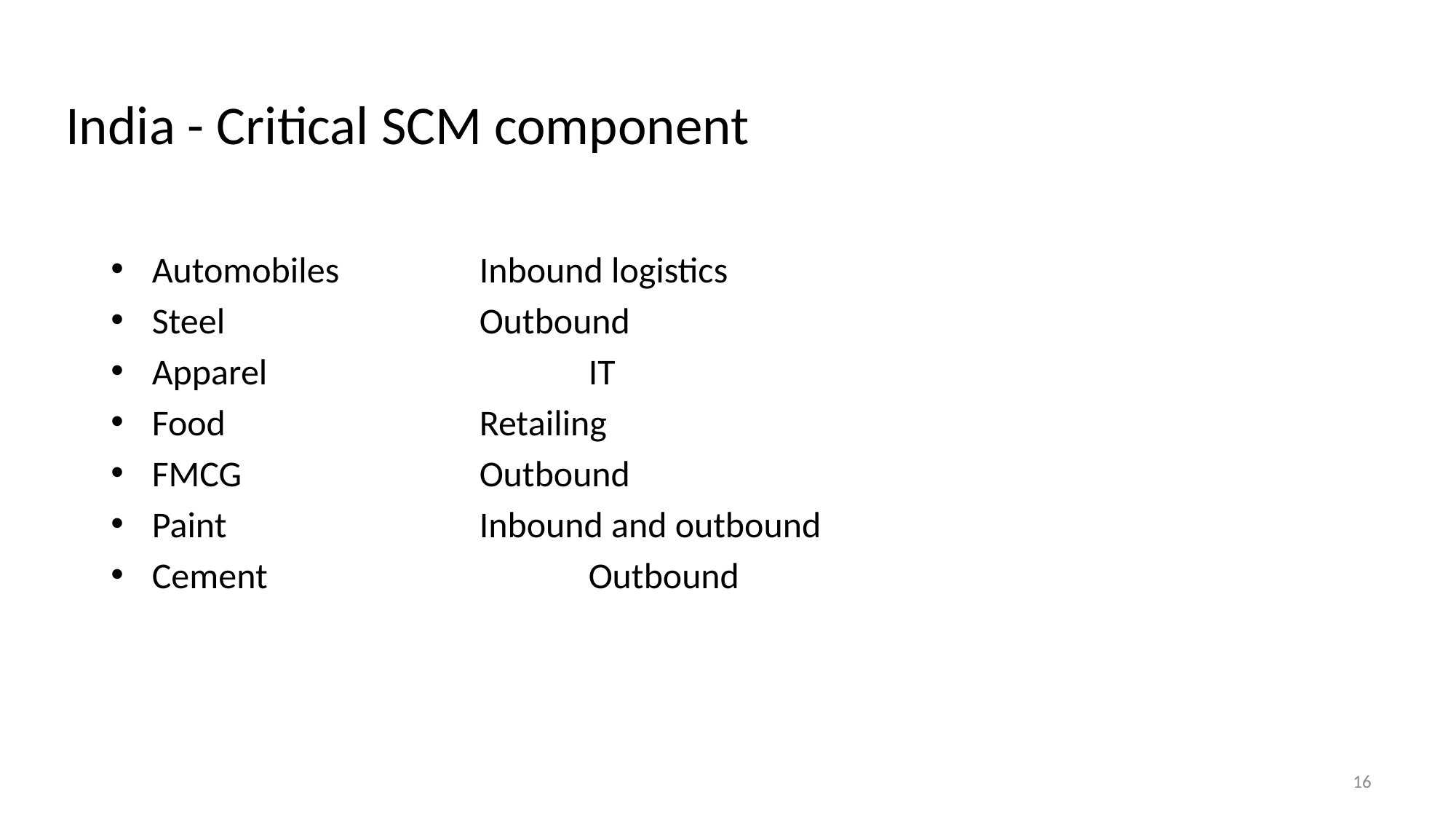

# India - Critical SCM component
Automobiles		Inbound logistics
Steel			Outbound
Apparel			IT
Food			Retailing
FMCG			Outbound
Paint			Inbound and outbound
Cement			Outbound
16